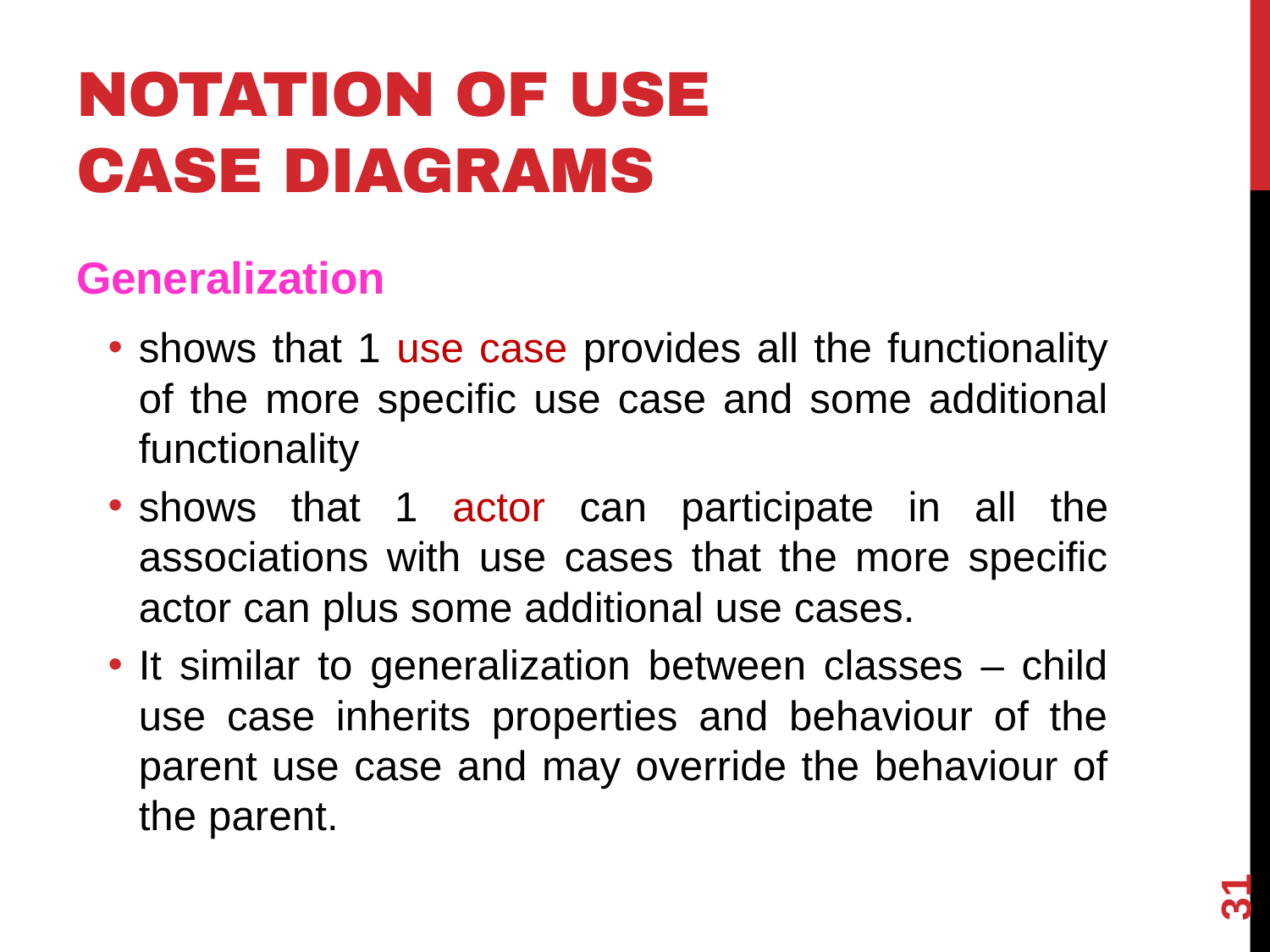

# Notation of Use Case Diagrams
Generalization
shows that 1 use case provides all the functionality of the more specific use case and some additional functionality
shows that 1 actor can participate in all the associations with use cases that the more specific actor can plus some additional use cases.
It similar to generalization between classes – child use case inherits properties and behaviour of the parent use case and may override the behaviour of the parent.
31